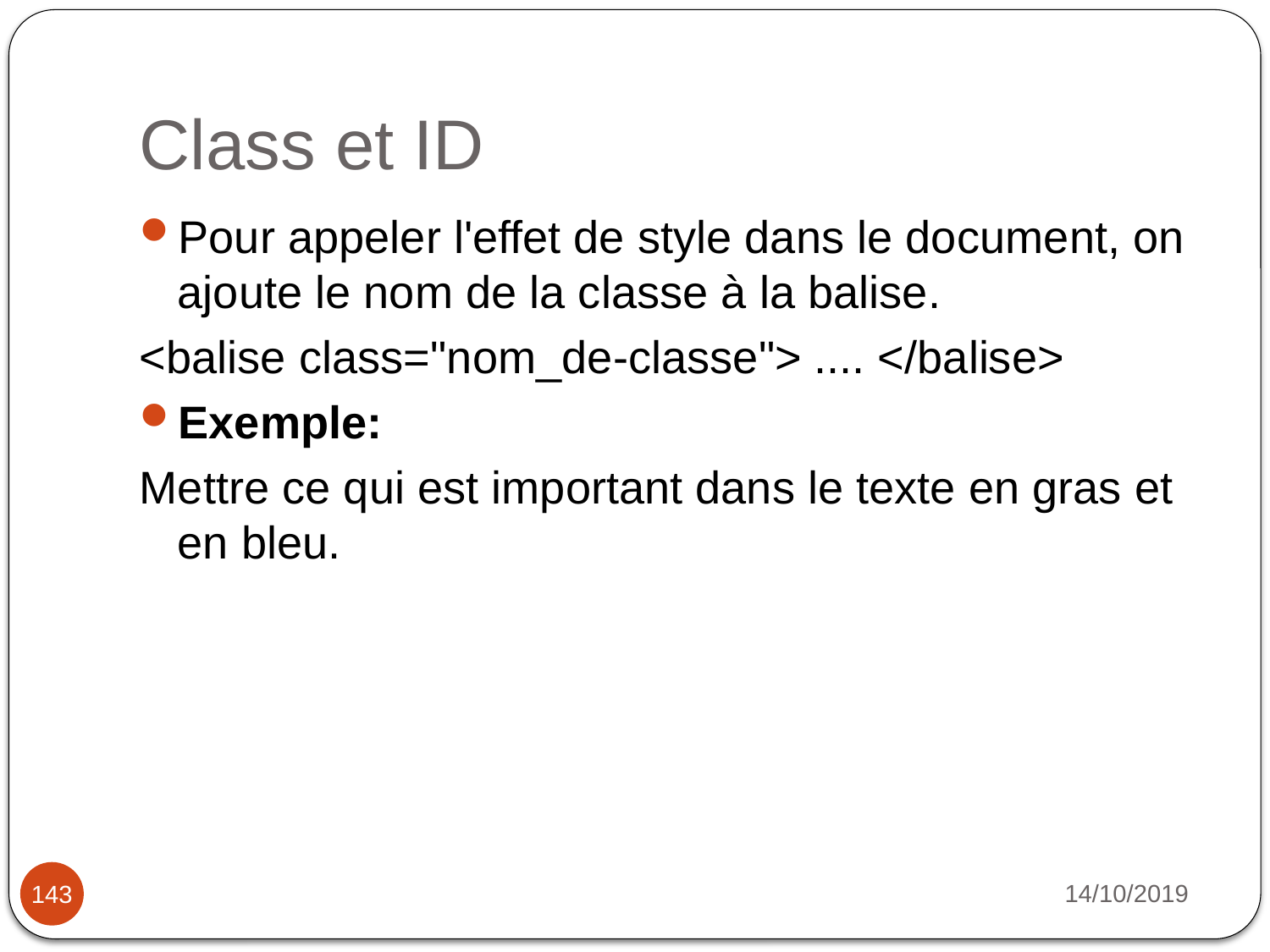

# Class et ID
Pour appeler l'effet de style dans le document, on ajoute le nom de la classe à la balise.
<balise class="nom_de-classe"> .... </balise>
Exemple:
Mettre ce qui est important dans le texte en gras et en bleu.

14/10/2019
143